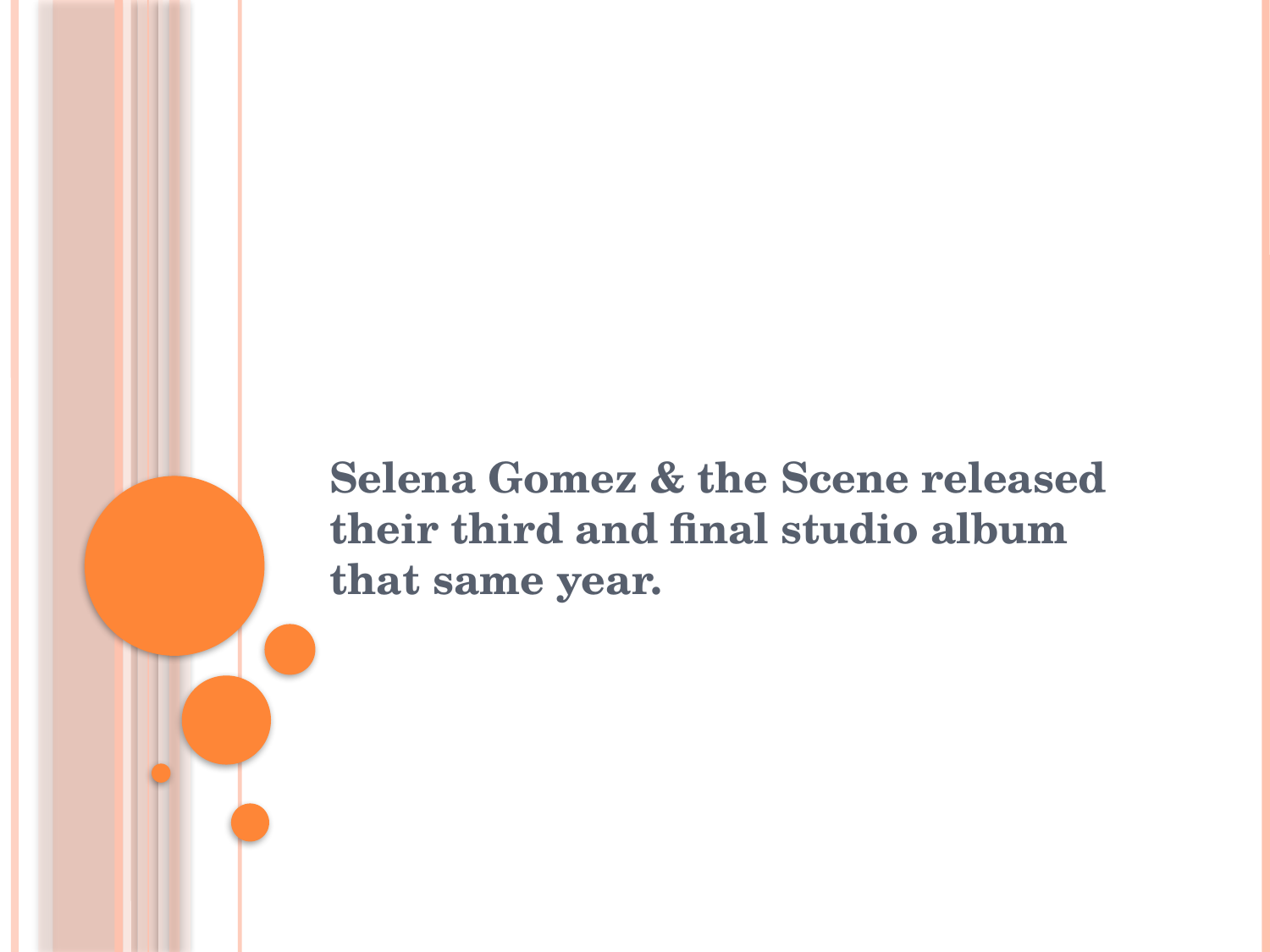

#
Selena Gomez & the Scene released their third and final studio album that same year.